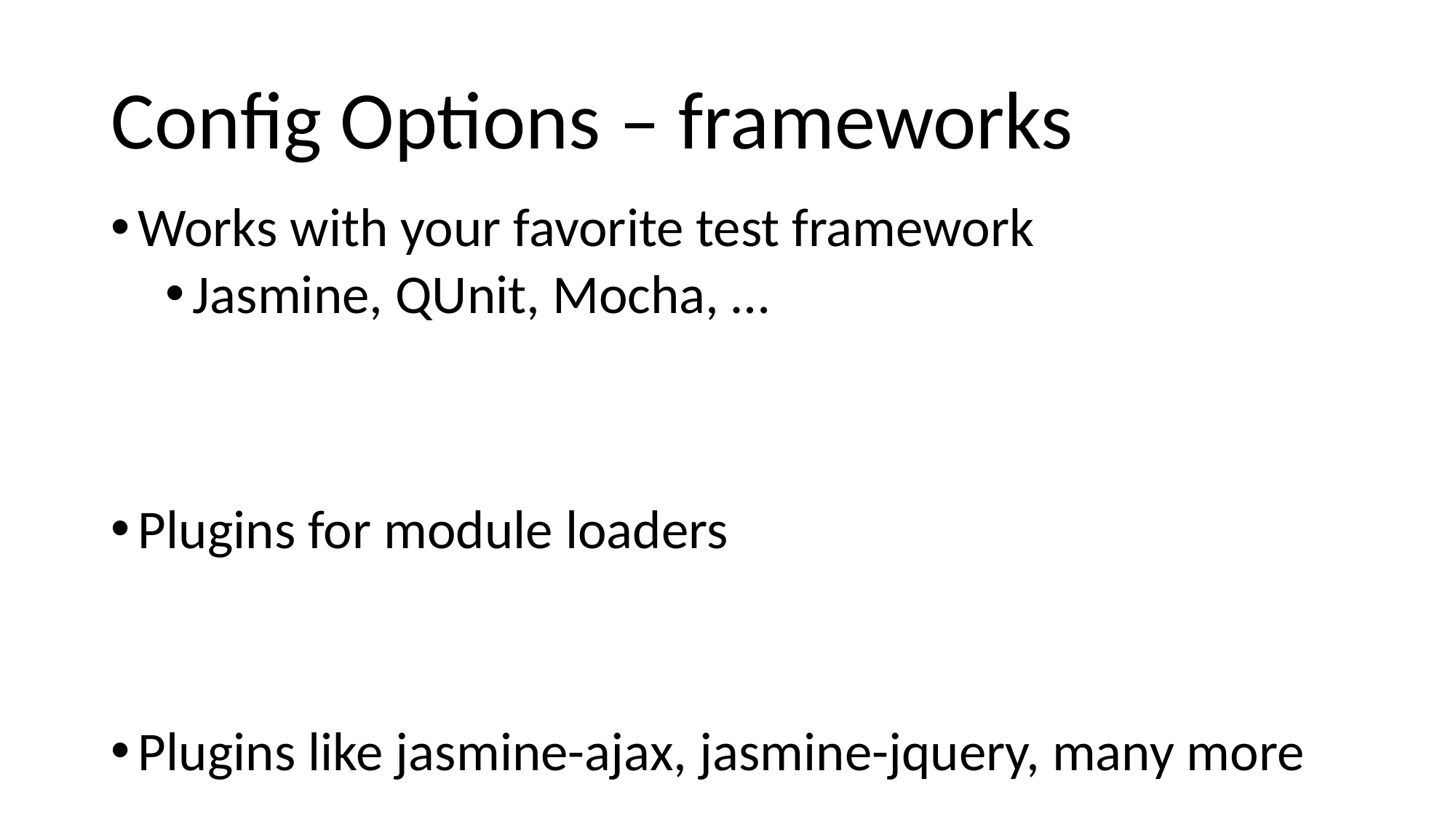

# Config Options – frameworks
Works with your favorite test framework
Jasmine, QUnit, Mocha, …

Plugins for module loaders

Plugins like jasmine-ajax, jasmine-jquery, many more